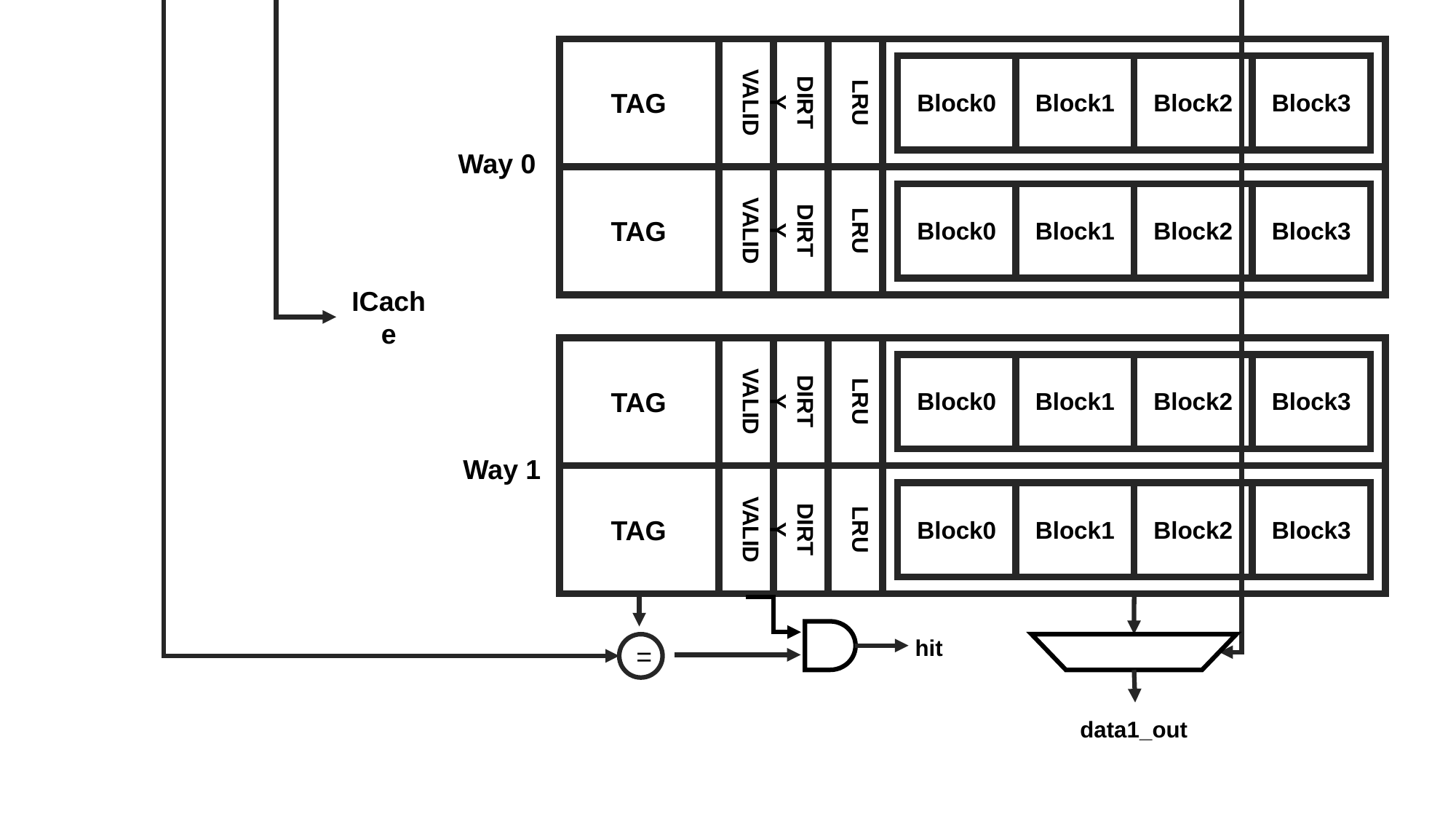

TAG
bo
idx
address1_in

VALID
DIRTY
LRU
TAG
Block0
Block1
Block2
Block3

VALID
DIRTY
LRU
TAG
Block0
Block1
Block2
Block3
Way 0
ICache

VALID
DIRTY
LRU
TAG
Block0
Block1
Block2
Block3

VALID
DIRTY
LRU
TAG
Block0
Block1
Block2
Block3
Way 1

hit
=

data1_out